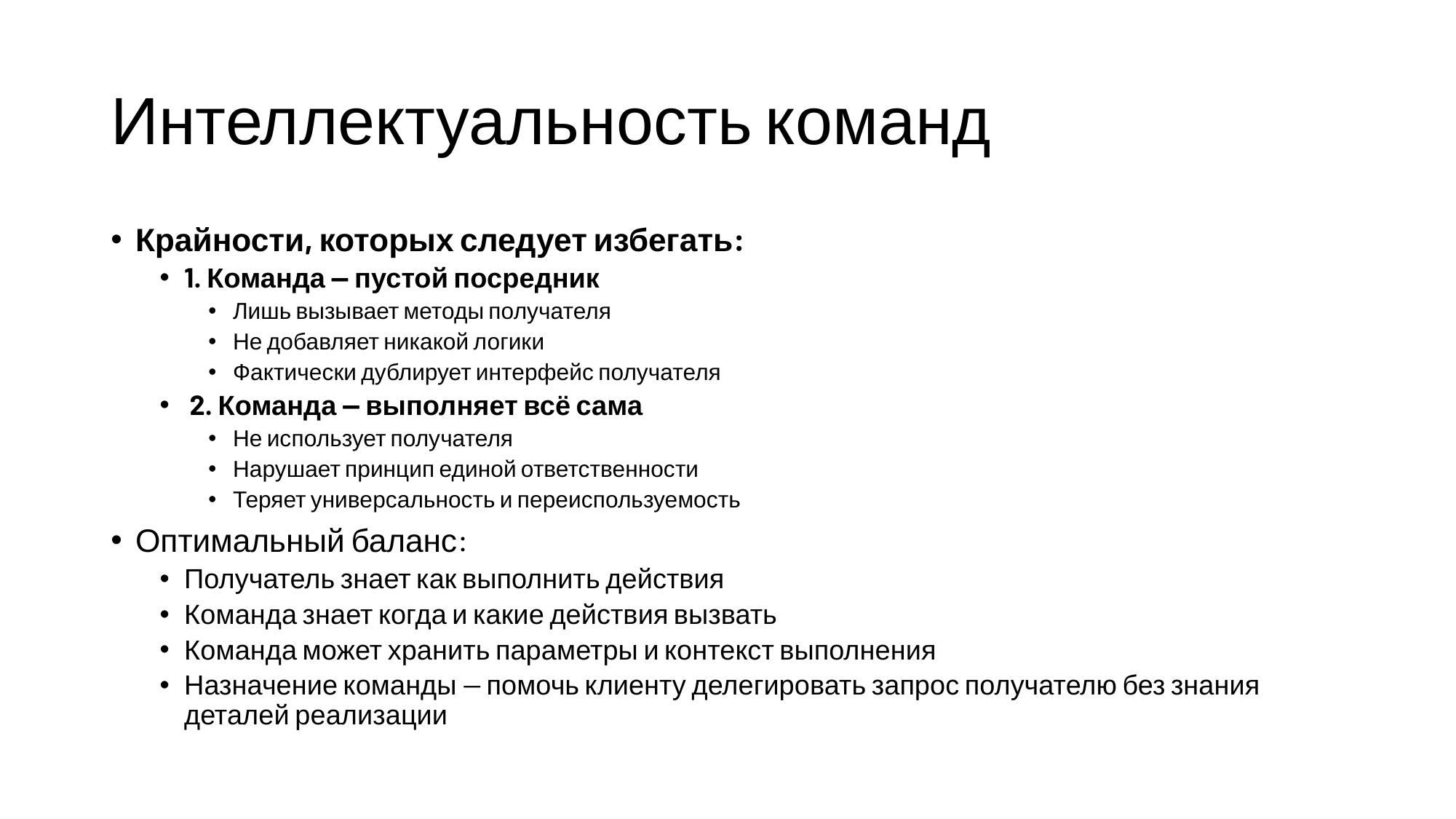

# Интеллектуальность команд
Крайности, которых следует избегать:
1. Команда — пустой посредник
Лишь вызывает методы получателя
Не добавляет никакой логики
Фактически дублирует интерфейс получателя
 2. Команда — выполняет всё сама
Не использует получателя
Нарушает принцип единой ответственности
Теряет универсальность и переиспользуемость
Оптимальный баланс:
Получатель знает как выполнить действия
Команда знает когда и какие действия вызвать
Команда может хранить параметры и контекст выполнения
Назначение команды — помочь клиенту делегировать запрос получателю без знания деталей реализации